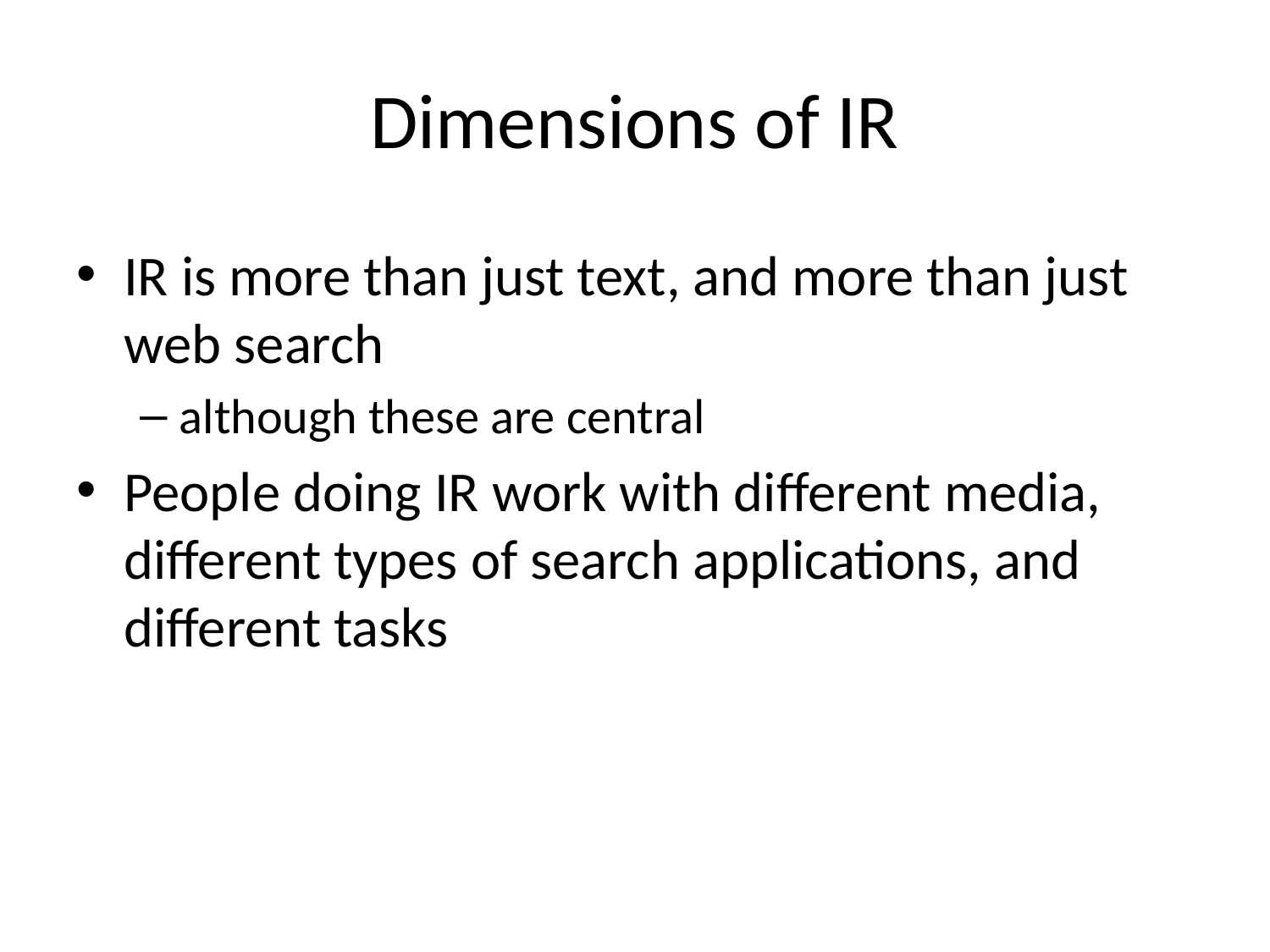

# Dimensions of IR
IR is more than just text, and more than just web search
although these are central
People doing IR work with different media, different types of search applications, and different tasks